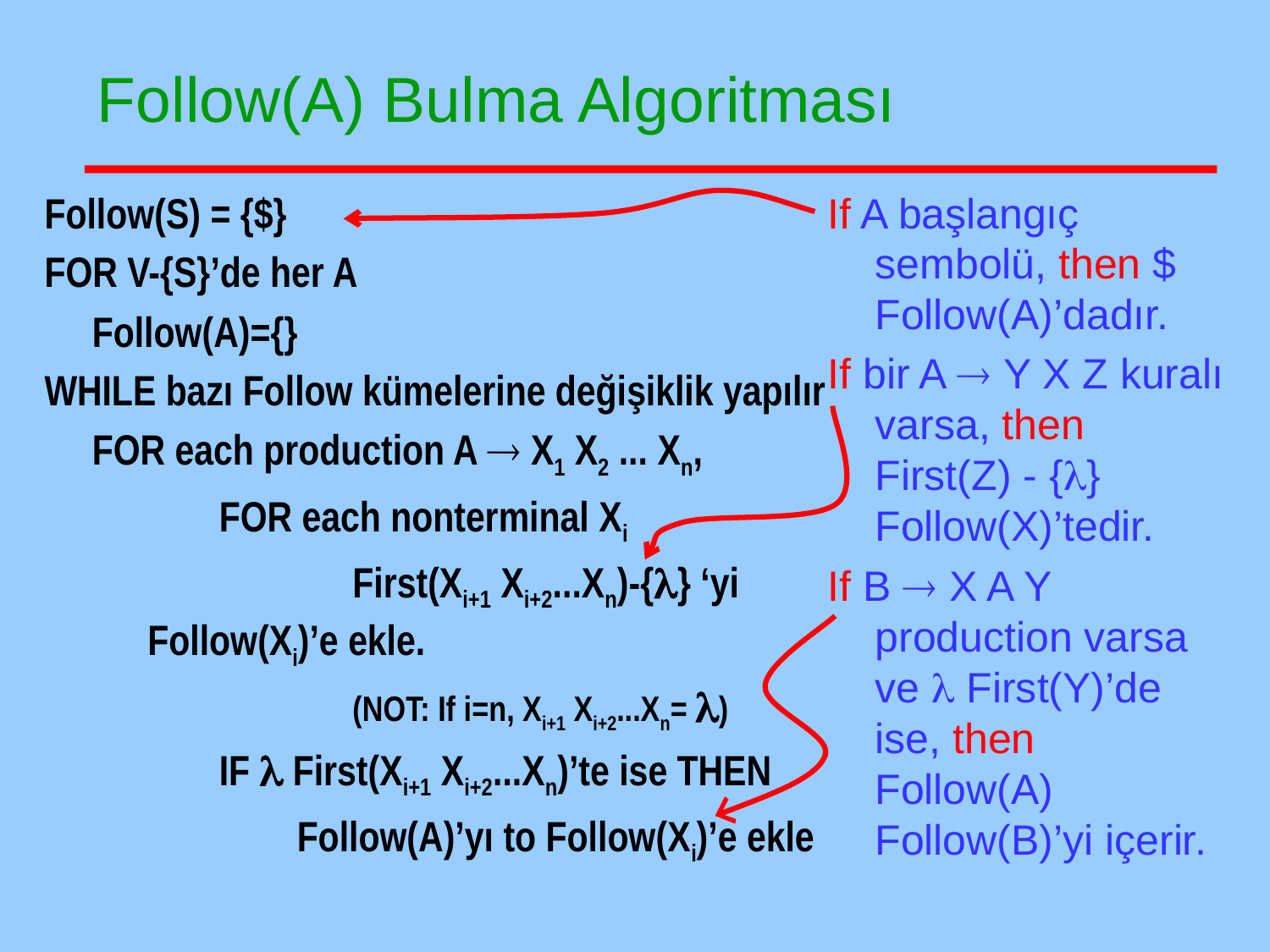

# Follow(A) Bulma Algoritması
Follow(S) = {$}
FOR V-{S}’de her A
	Follow(A)={}
WHILE bazı Follow kümelerine değişiklik yapılır
	FOR each production A → X1 X2 ... Xn,
		FOR each nonterminal Xi
		        First(Xi+1 Xi+2...Xn)-{λ} ‘yi Follow(Xi)’e ekle.
		        (NOT: If i=n, Xi+1 Xi+2...Xn= λ)
		IF λ First(Xi+1 Xi+2...Xn)’te ise THEN
		        Follow(A)’yı to Follow(Xi)’e ekle
If A başlangıç sembolü, then $ Follow(A)’dadır.
If bir A → Y X Z kuralı varsa, then First(Z) - {λ} Follow(X)’tedir.
If B → X A Y production varsa ve λ First(Y)’de ise, then Follow(A) Follow(B)’yi içerir.